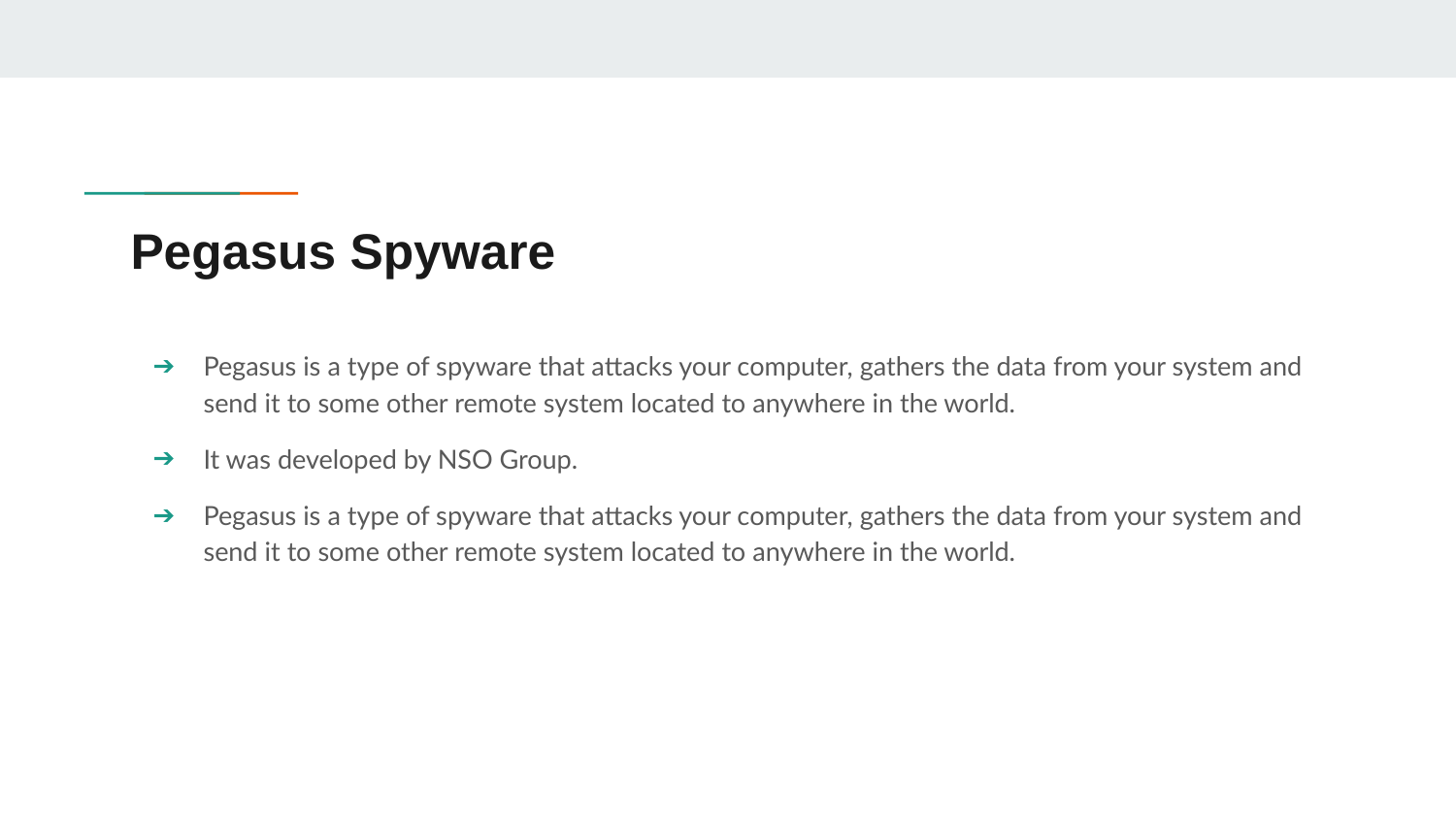

# Pegasus Spyware
Pegasus is a type of spyware that attacks your computer, gathers the data from your system and send it to some other remote system located to anywhere in the world.
It was developed by NSO Group.
Pegasus is a type of spyware that attacks your computer, gathers the data from your system and send it to some other remote system located to anywhere in the world.